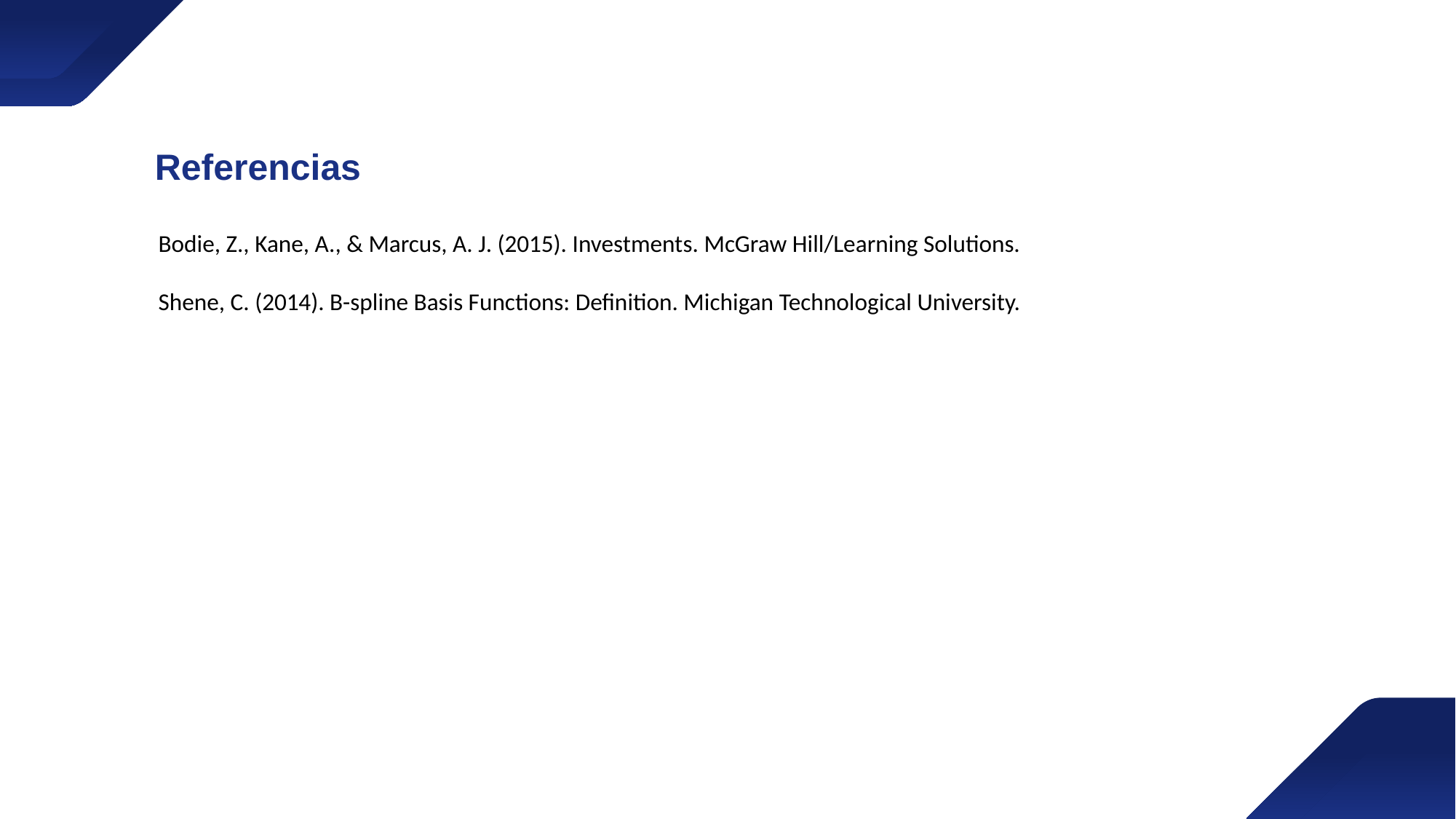

Referencias
Bodie, Z., Kane, A., & Marcus, A. J. (2015). Investments. McGraw Hill/Learning Solutions.

Shene, C. (2014). B-spline Basis Functions: Definition. Michigan Technological University.